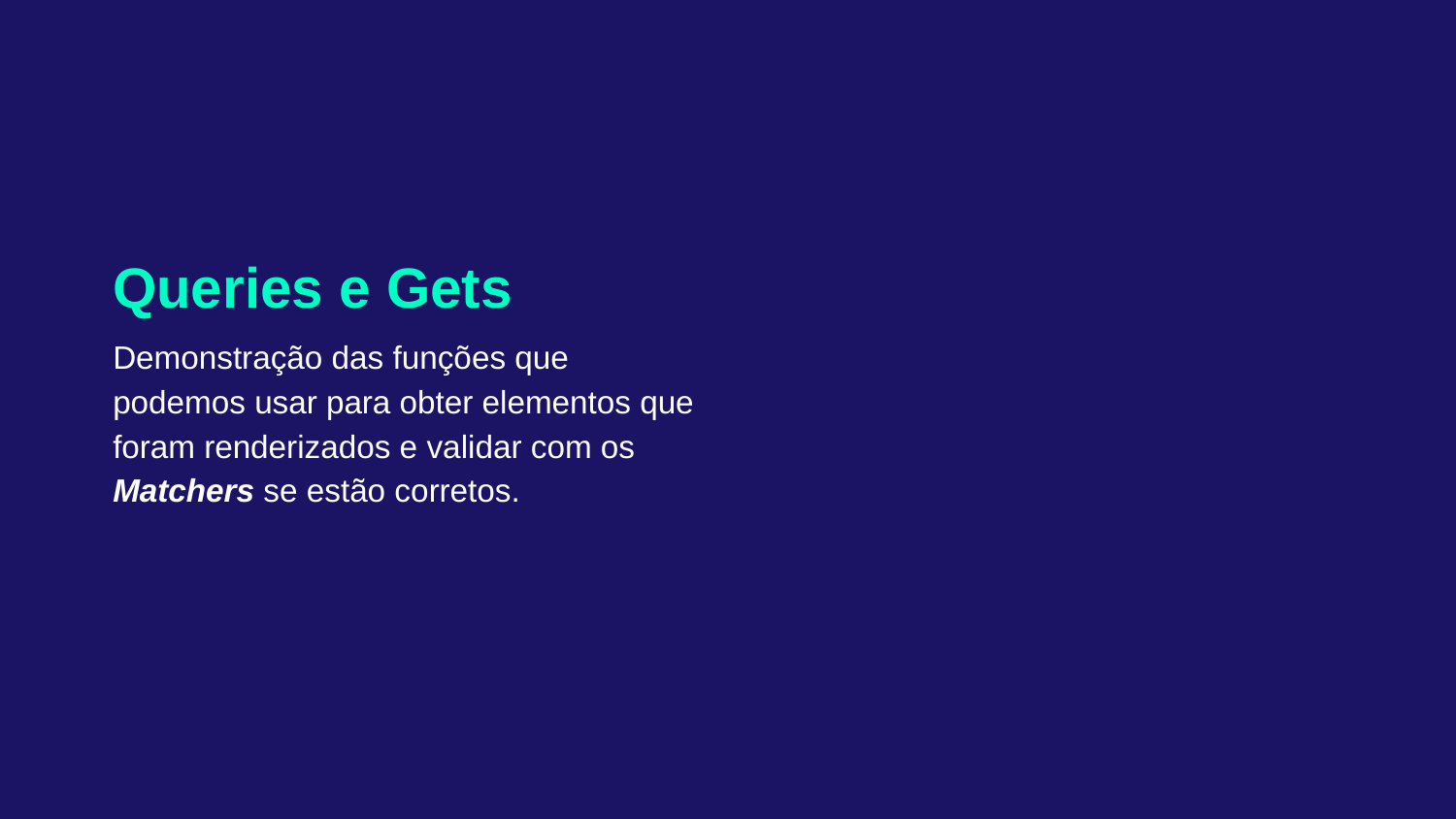

Queries e Gets
Demonstração das funções que podemos usar para obter elementos que foram renderizados e validar com os Matchers se estão corretos.